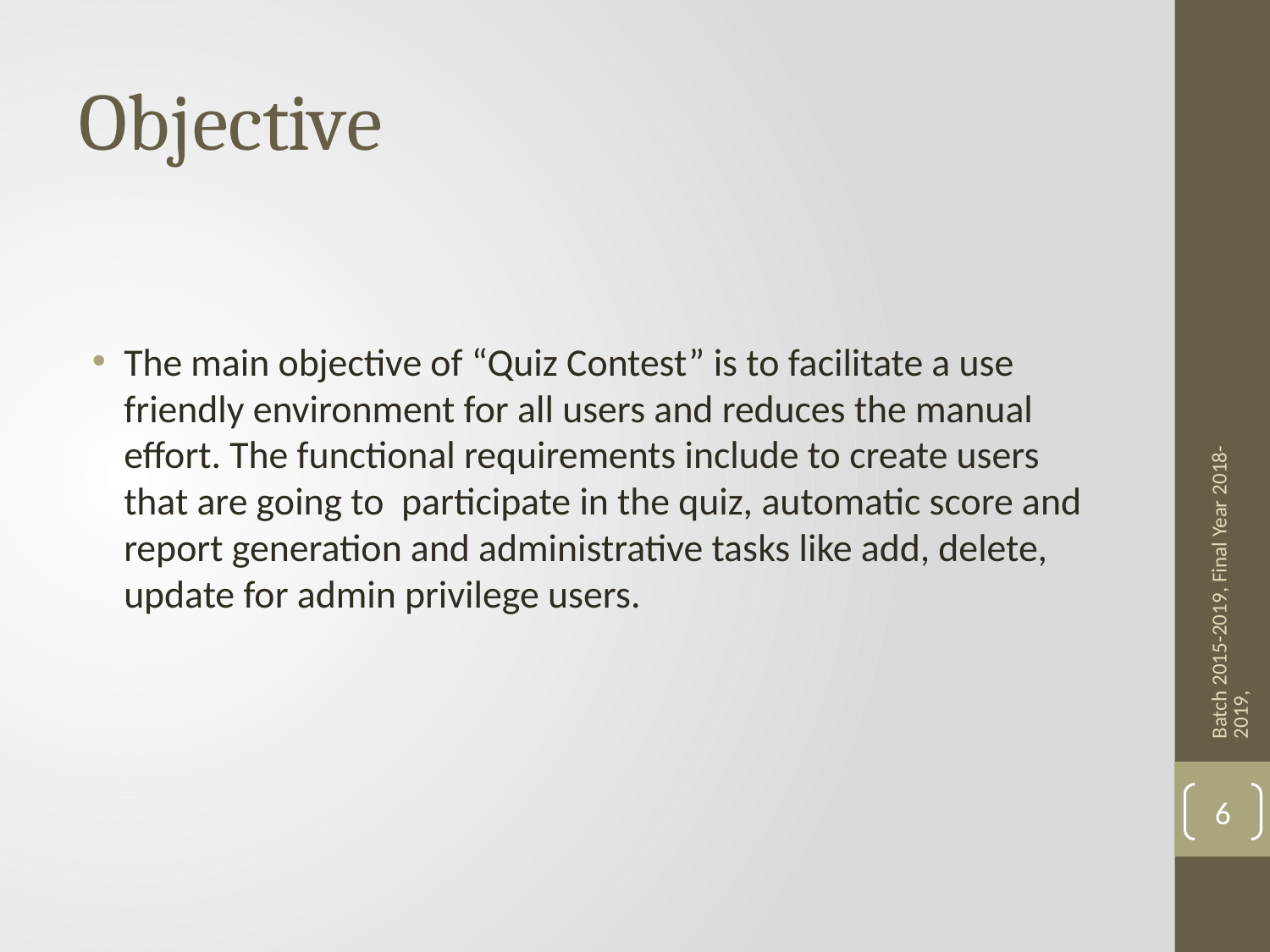

# Objective

The main objective of “Quiz Contest” is to facilitate a use friendly environment for all users and reduces the manual effort. The functional requirements include to create users that are going to  participate in the quiz, automatic score and report generation and administrative tasks like add, delete, update for admin privilege users.

Batch 2015-2019, Final Year 2018-2019,
6